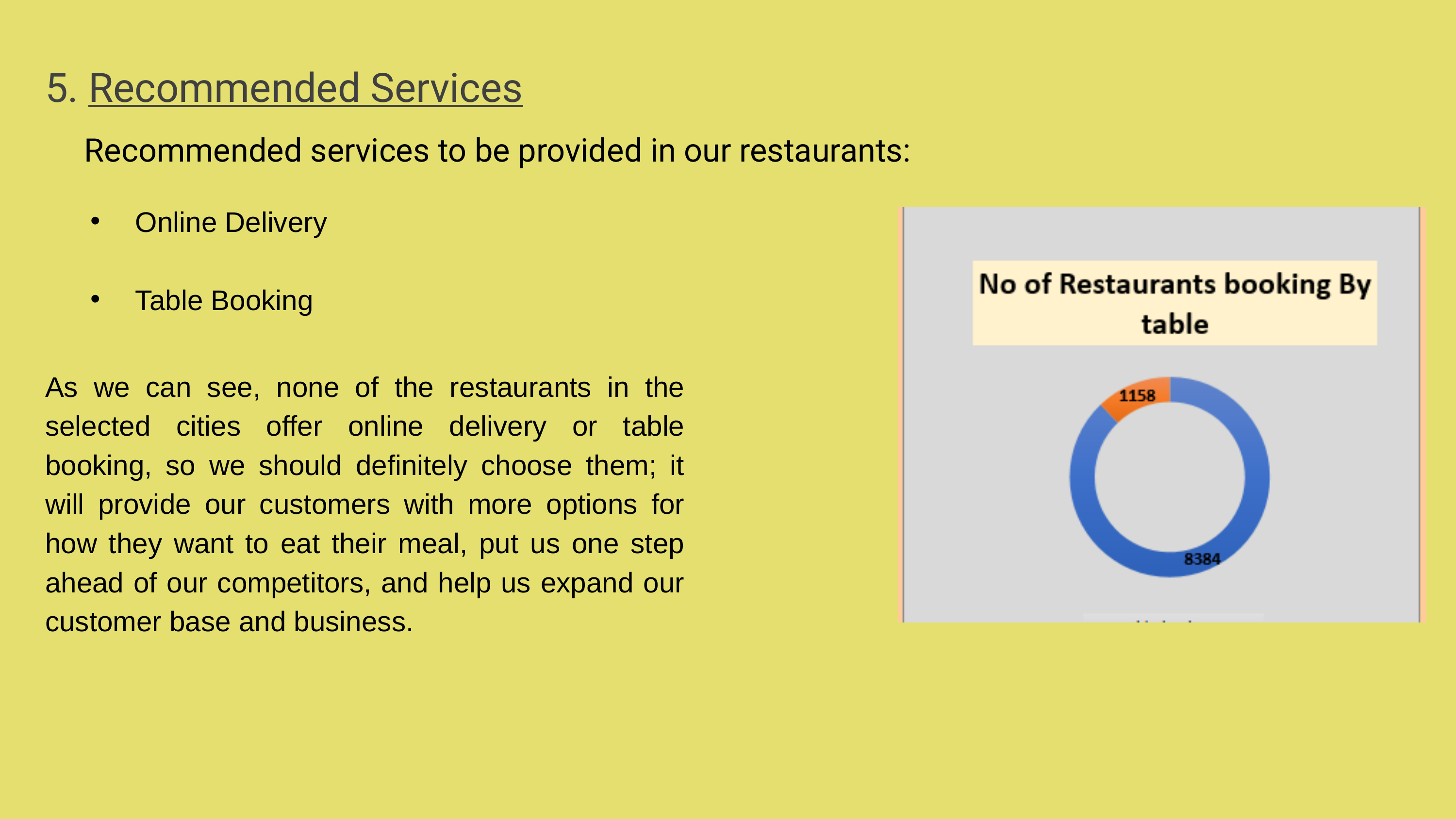

5. Recommended Services
Recommended services to be provided in our restaurants:
Online Delivery

Table Booking

As we can see, none of the restaurants in the selected cities offer online delivery or table booking, so we should definitely choose them; it will provide our customers with more options for how they want to eat their meal, put us one step ahead of our competitors, and help us expand our customer base and business.